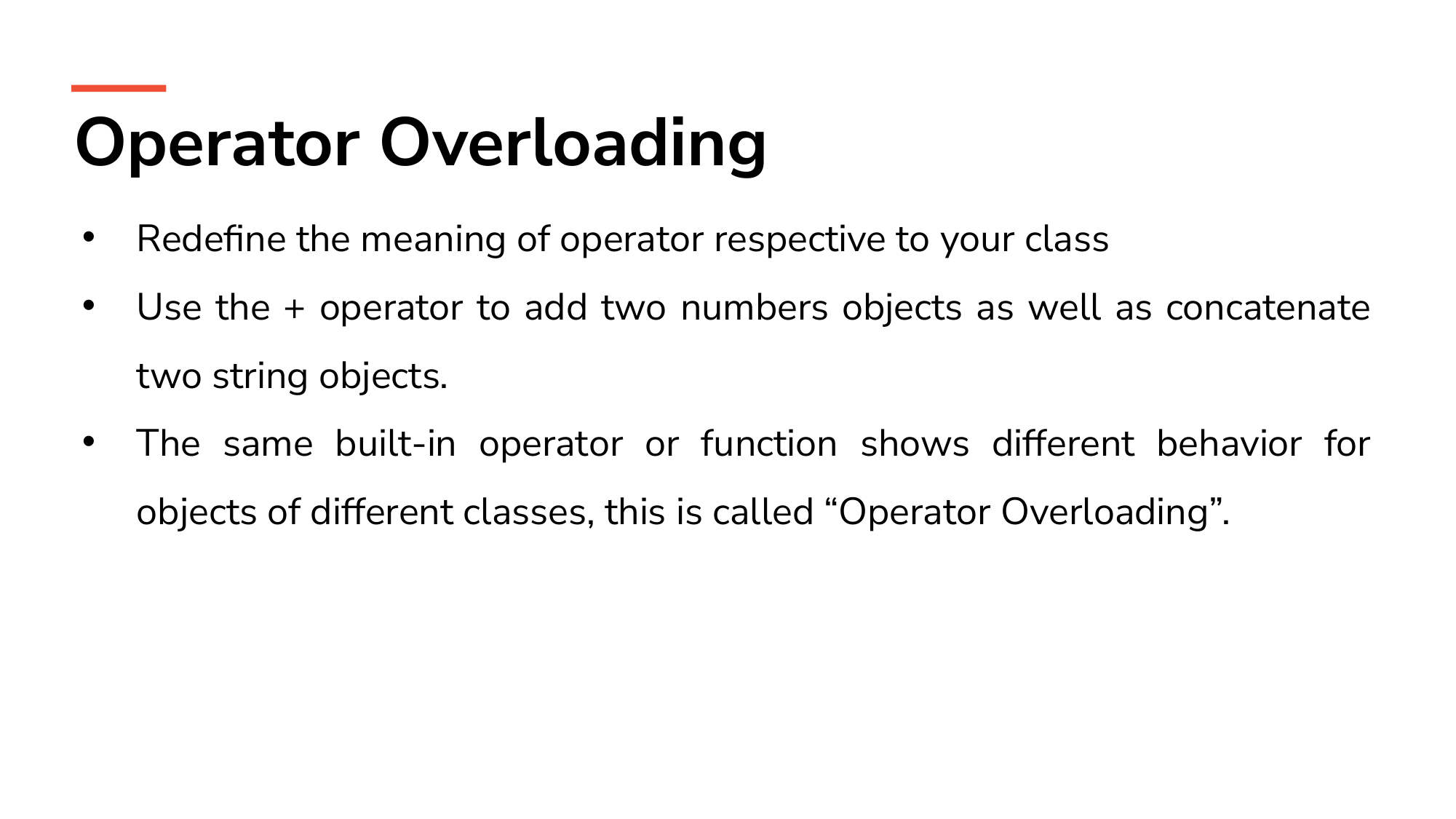

Operator Overloading
Redefine the meaning of operator respective to your class
Use the + operator to add two numbers objects as well as concatenate two string objects.
The same built-in operator or function shows different behavior for objects of different classes, this is called “Operator Overloading”.